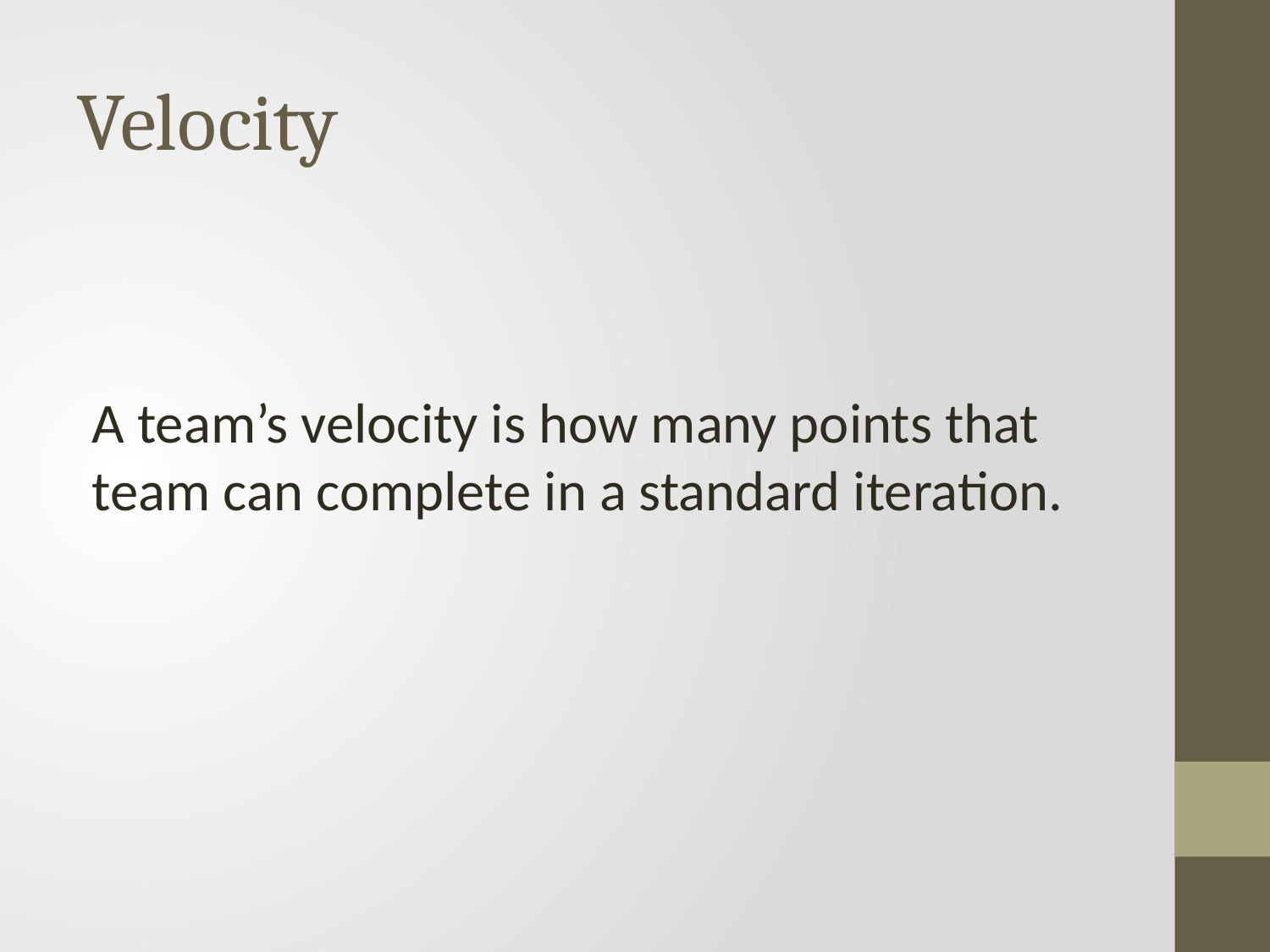

# Velocity

A team’s velocity is how many points that team can complete in a standard iteration.